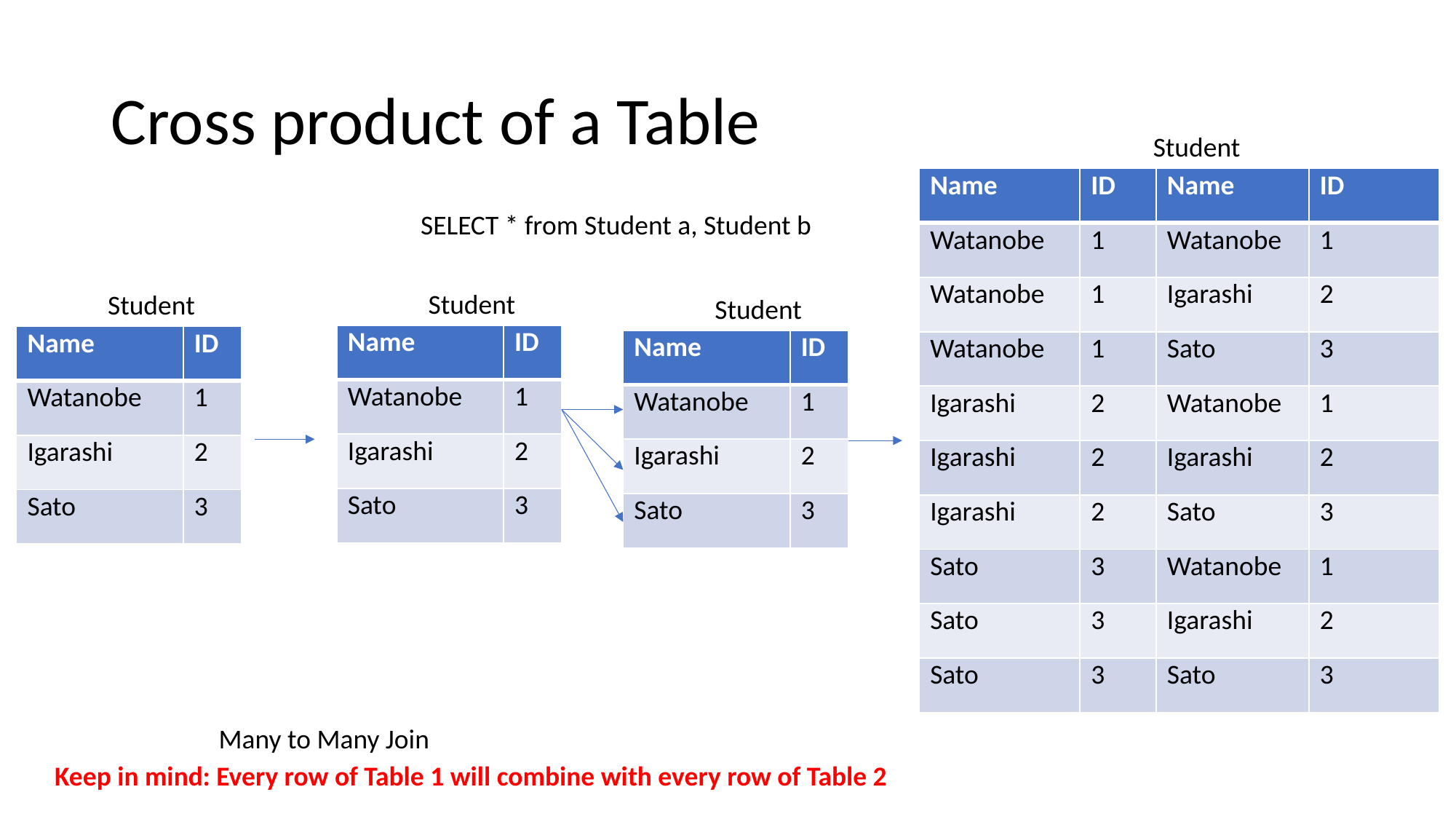

# Cross product of a Table
Student
| Name | ID | Name | ID |
| --- | --- | --- | --- |
| Watanobe | 1 | Watanobe | 1 |
| Watanobe | 1 | Igarashi | 2 |
| Watanobe | 1 | Sato | 3 |
| Igarashi | 2 | Watanobe | 1 |
| Igarashi | 2 | Igarashi | 2 |
| Igarashi | 2 | Sato | 3 |
| Sato | 3 | Watanobe | 1 |
| Sato | 3 | Igarashi | 2 |
| Sato | 3 | Sato | 3 |
SELECT * from Student a, Student b
Student
Student
Student
| Name | ID |
| --- | --- |
| Watanobe | 1 |
| Igarashi | 2 |
| Sato | 3 |
| Name | ID |
| --- | --- |
| Watanobe | 1 |
| Igarashi | 2 |
| Sato | 3 |
| Name | ID |
| --- | --- |
| Watanobe | 1 |
| Igarashi | 2 |
| Sato | 3 |
Many to Many Join
Keep in mind: Every row of Table 1 will combine with every row of Table 2